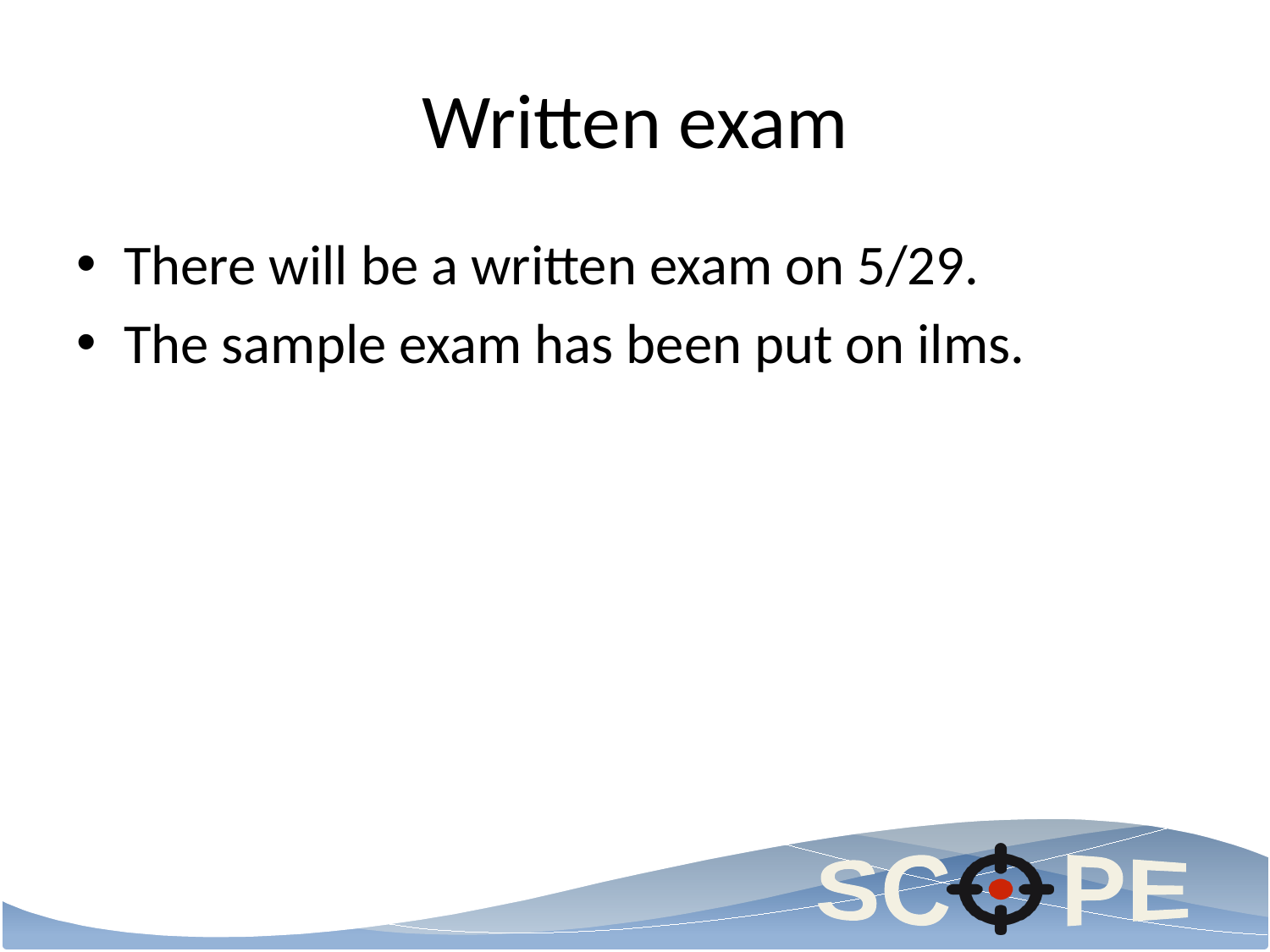

# Written exam
There will be a written exam on 5/29.
The sample exam has been put on ilms.